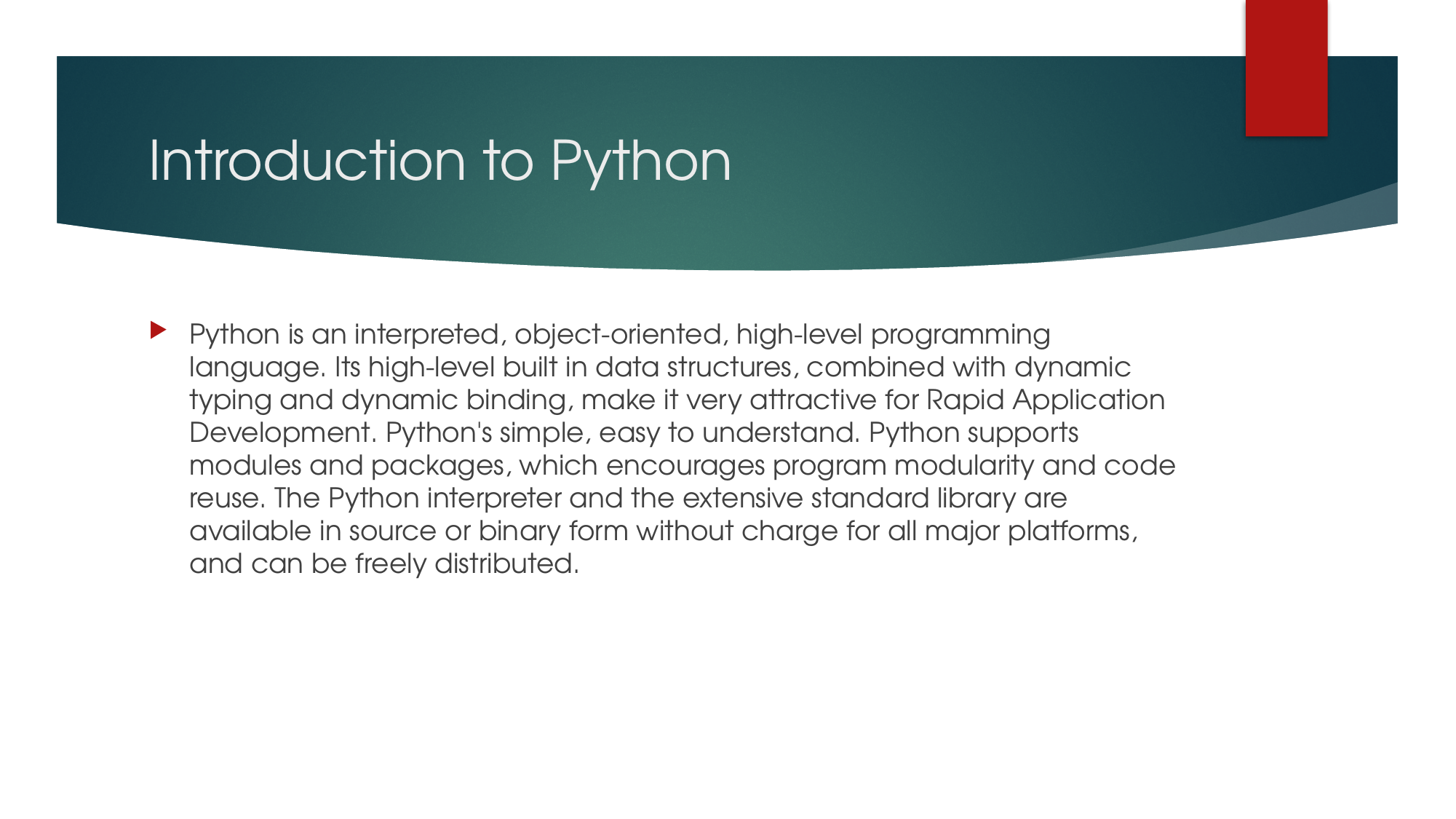

# Introduction to Python
Python is an interpreted, object-oriented, high-level programming language. Its high-level built in data structures, combined with dynamic typing and dynamic binding, make it very attractive for Rapid Application Development. Python's simple, easy to understand. Python supports modules and packages, which encourages program modularity and code reuse. The Python interpreter and the extensive standard library are available in source or binary form without charge for all major platforms, and can be freely distributed.